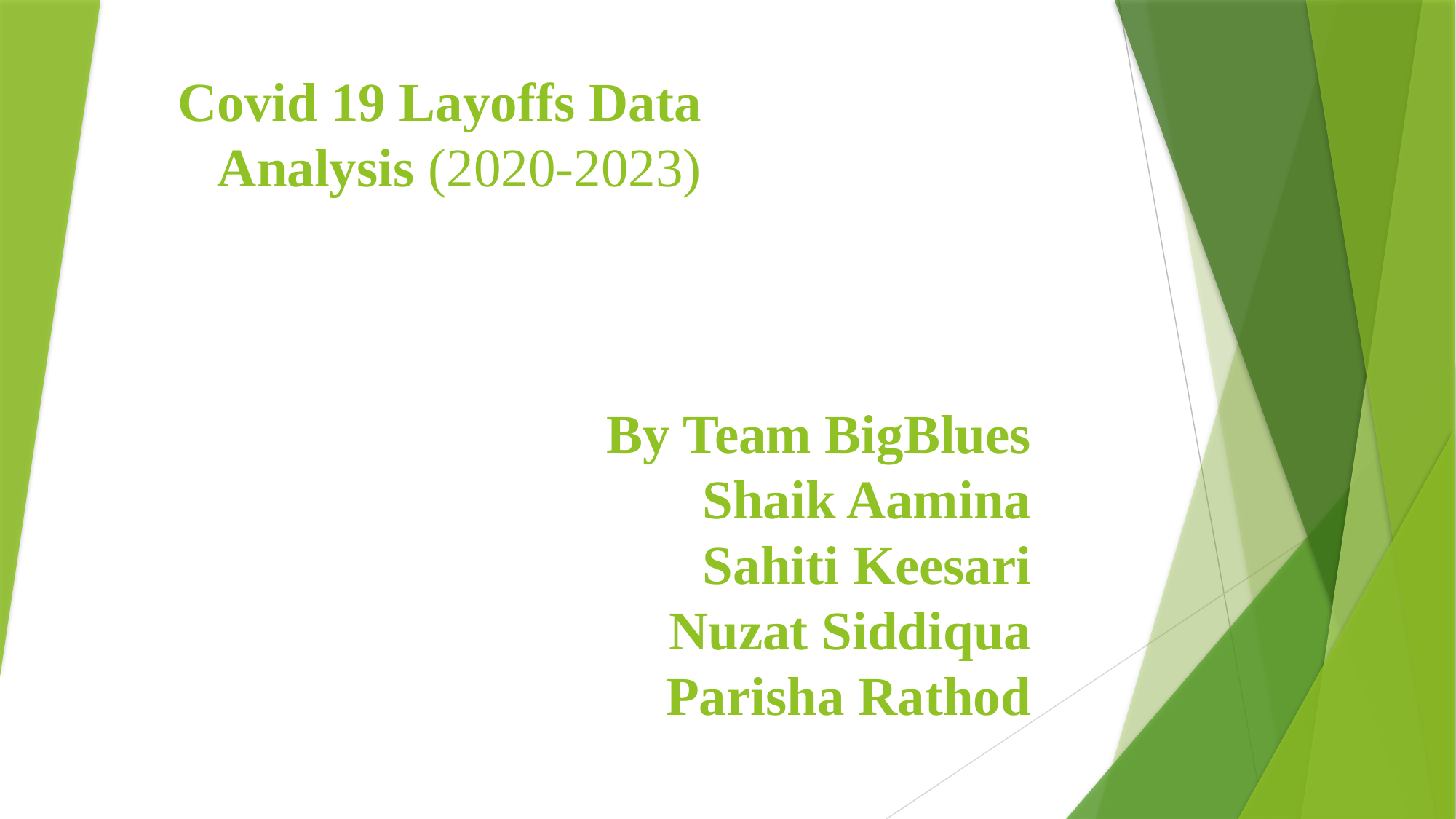

# Covid 19 Layoffs Data Analysis (2020-2023)

By Team BigBlues
Shaik Aamina
Sahiti Keesari
Nuzat Siddiqua
Parisha Rathod